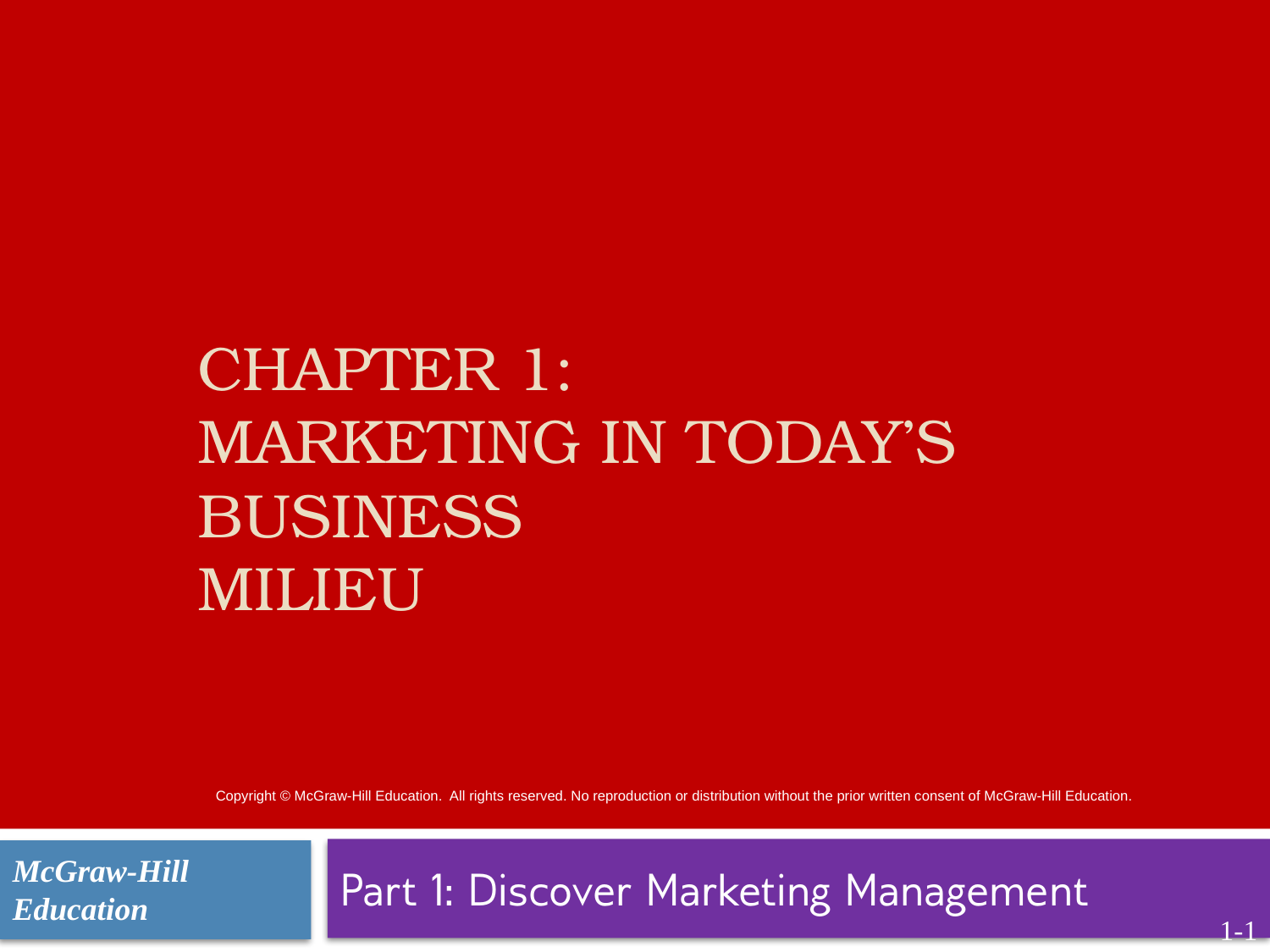

# Chapter 1: Marketing in Today’s Business Milieu
Copyright © McGraw-Hill Education.  All rights reserved. No reproduction or distribution without the prior written consent of McGraw-Hill Education.
Part 1: Discover Marketing Management
McGraw-Hill Education
1-1